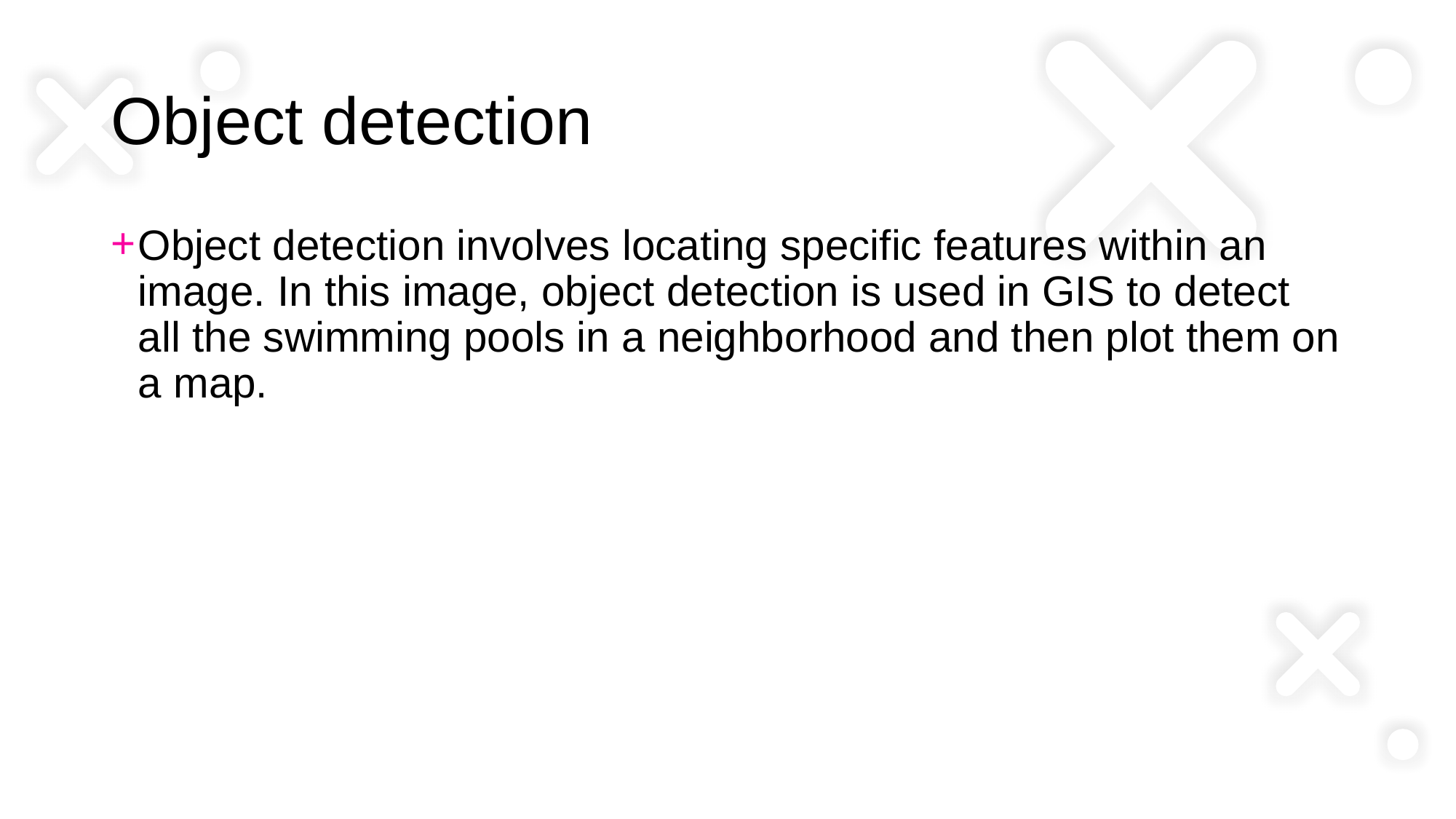

# Object detection
Object detection involves locating specific features within an image. In this image, object detection is used in GIS to detect all the swimming pools in a neighborhood and then plot them on a map.